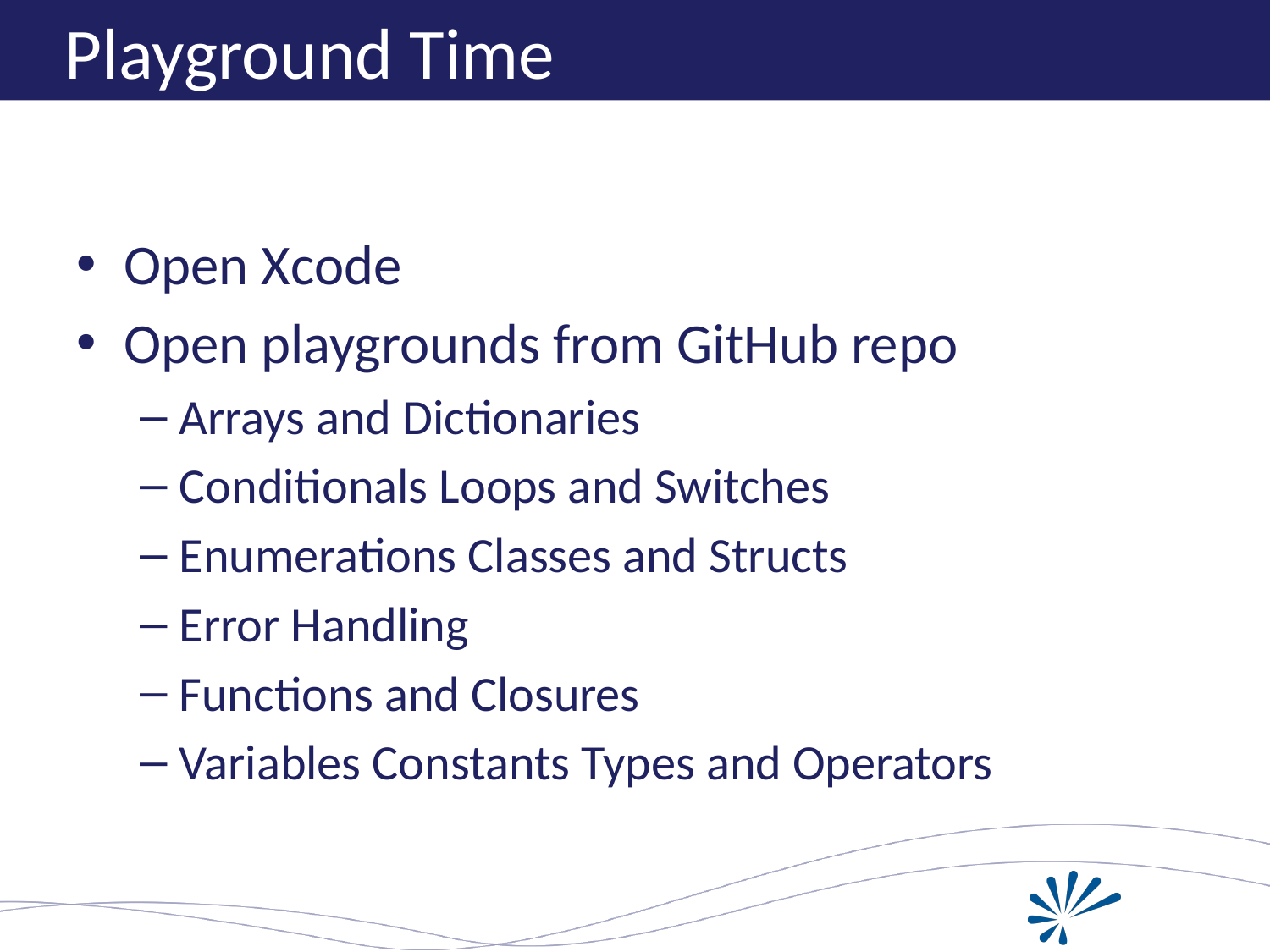

# Playground Time
Open Xcode
Open playgrounds from GitHub repo
Arrays and Dictionaries
Conditionals Loops and Switches
Enumerations Classes and Structs
Error Handling
Functions and Closures
Variables Constants Types and Operators